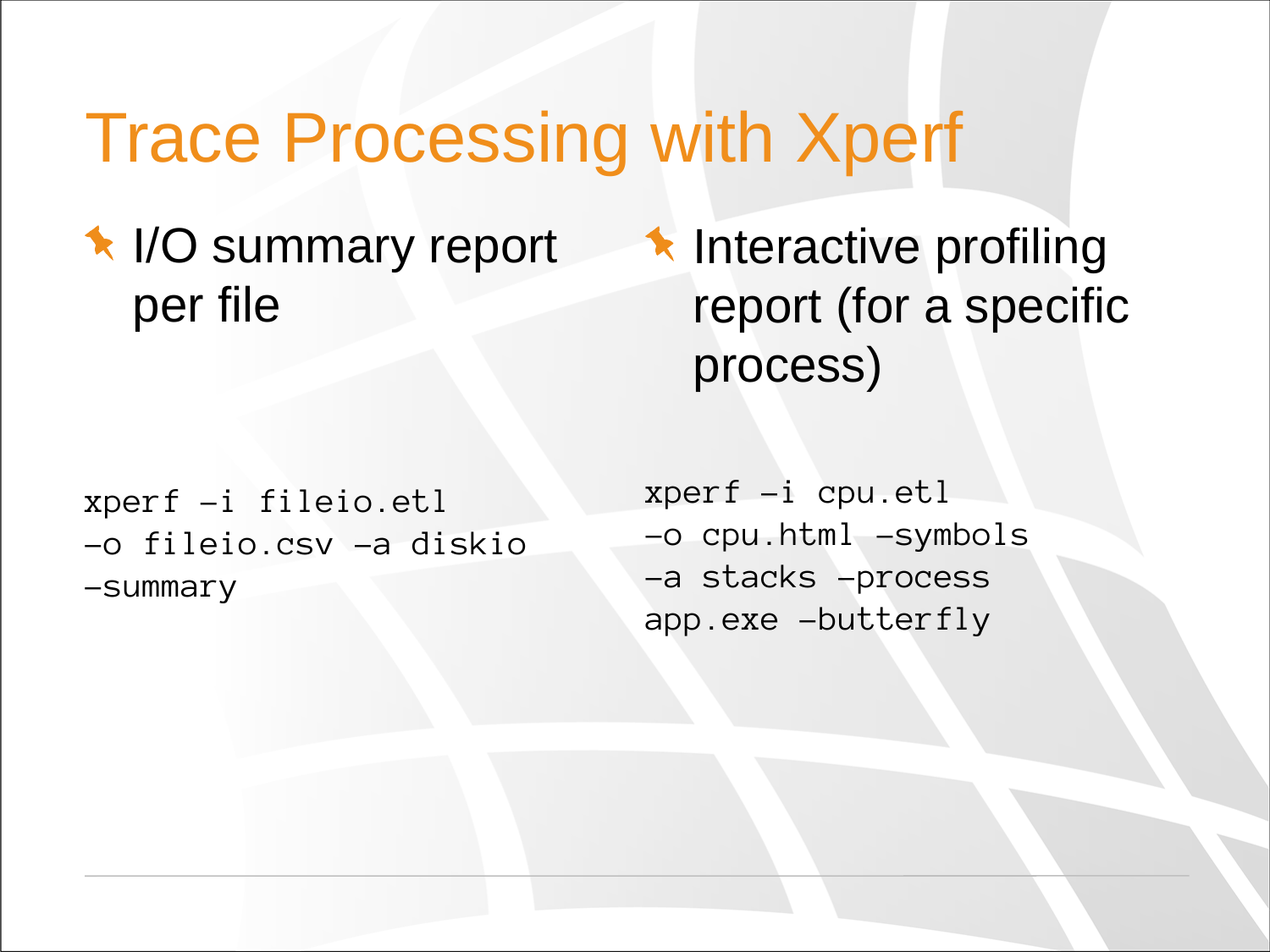

# Trace Processing with Xperf
I/O summary report per file

xperf -i fileio.etl
-o fileio.csv -a diskio
-summary
Interactive profiling report (for a specific process)

xperf -i cpu.etl
-o cpu.html -symbols
-a stacks -process app.exe -butterfly